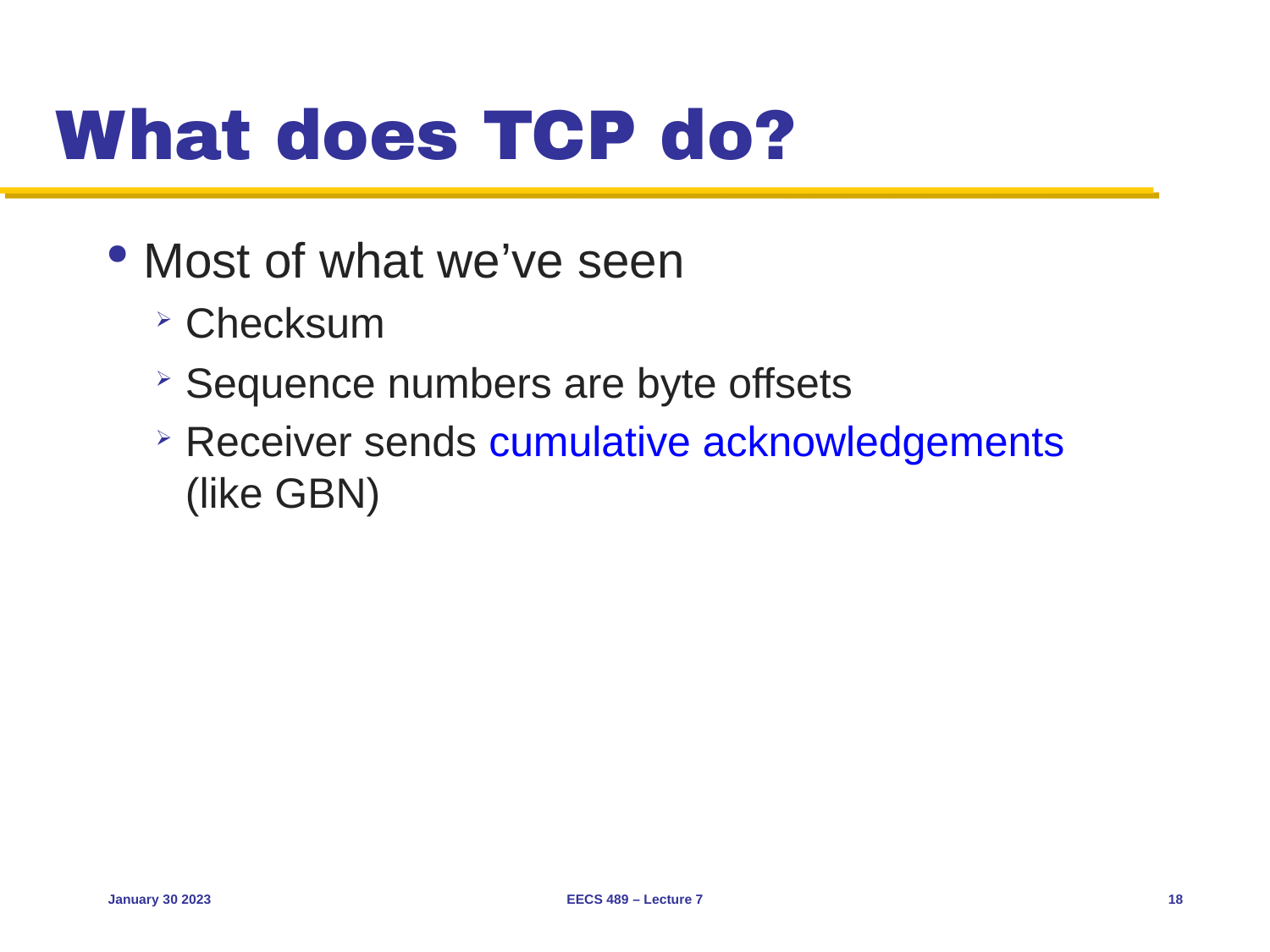

# What does TCP do?
Most of what we’ve seen
Checksum
Sequence numbers are byte offsets
Receiver sends cumulative acknowledgements
(like GBN)

January 30 2023
EECS 489 – Lecture 7
18